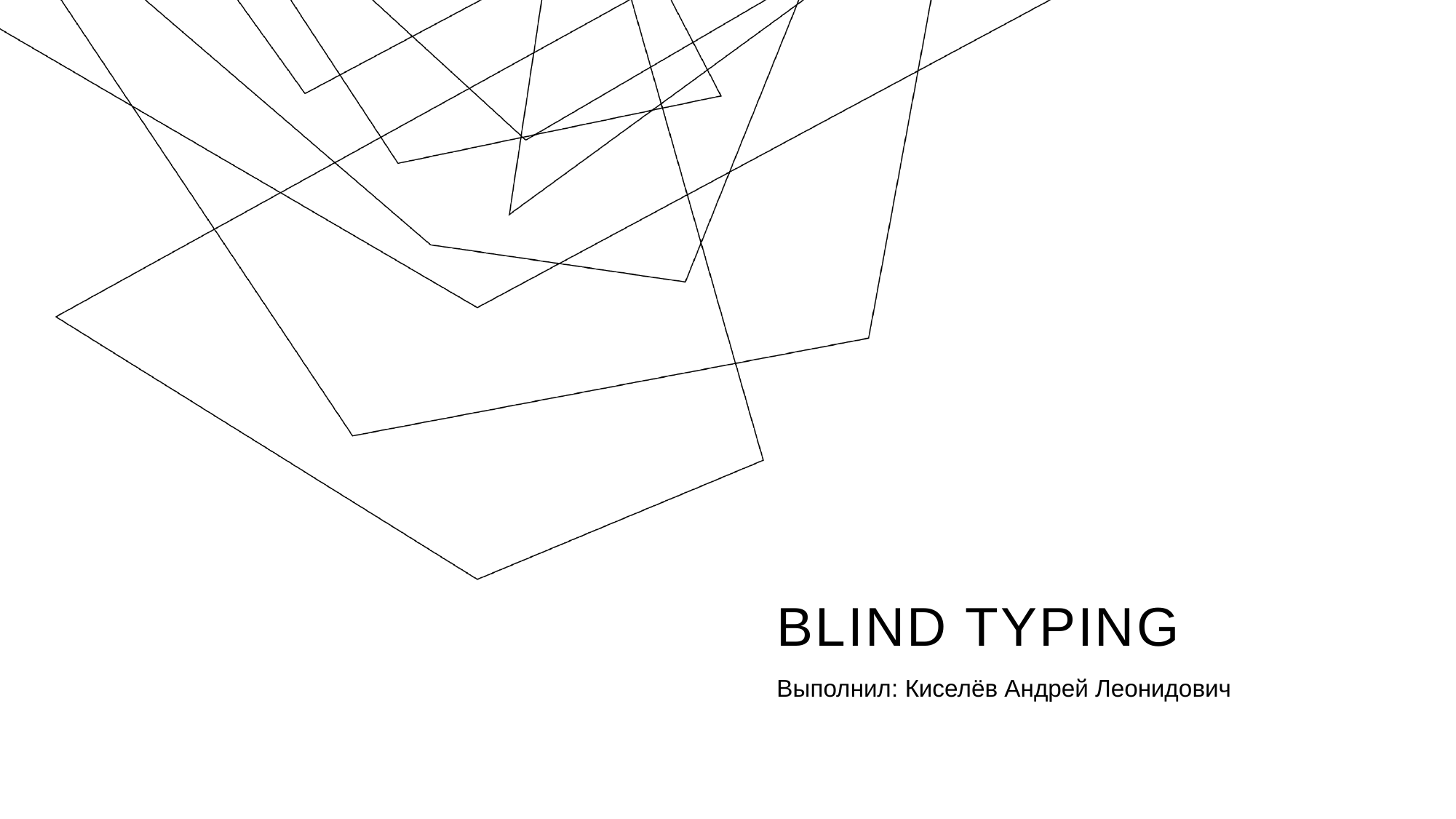

# Blind Typing
Выполнил: Киселёв Андрей Леонидович